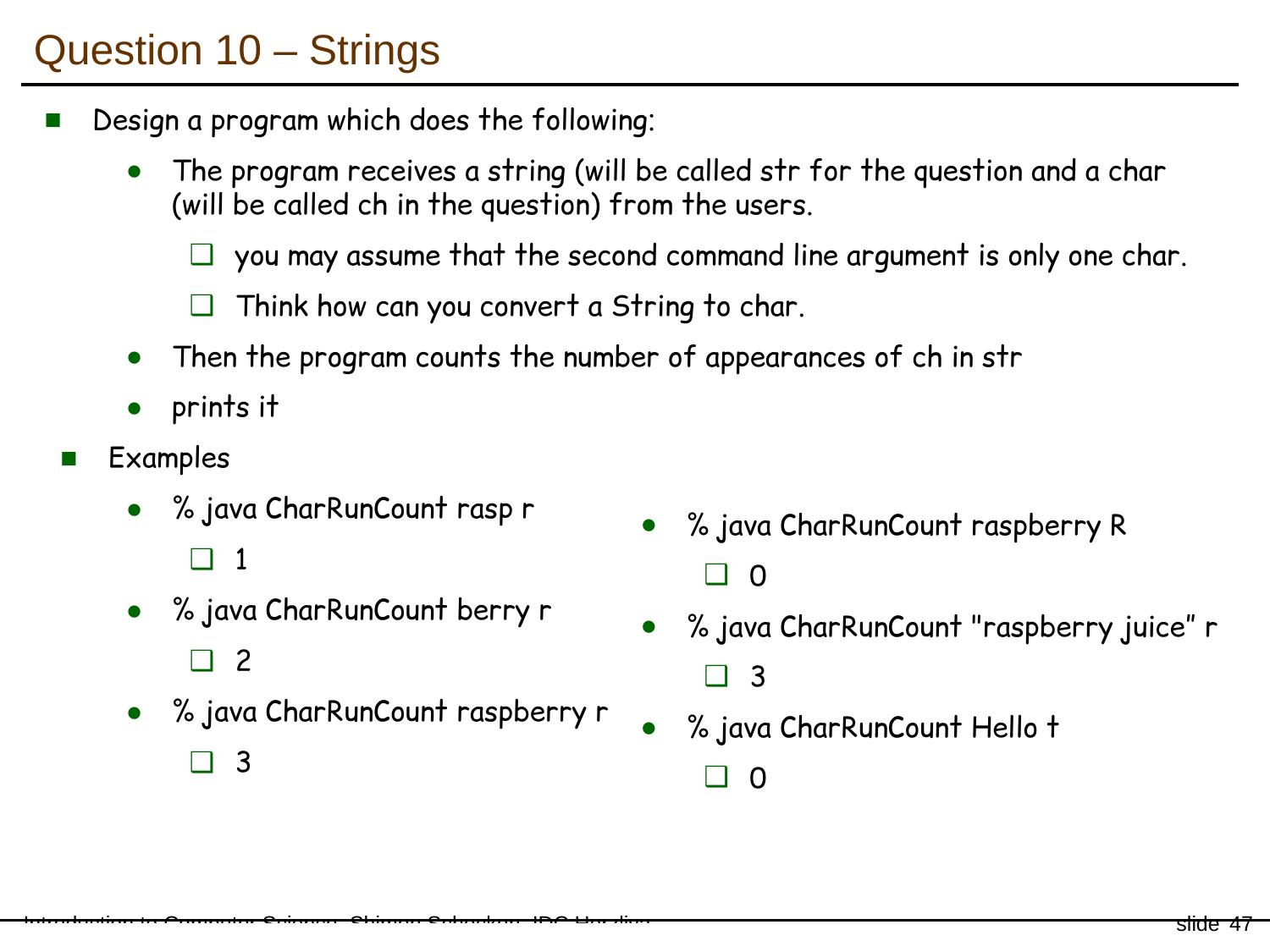

Question 10 – Strings
Design a program which does the following:
The program receives a string (will be called str for the question and a char (will be called ch in the question) from the users.
you may assume that the second command line argument is only one char.
Think how can you convert a String to char.
Then the program counts the number of appearances of ch in str
prints it
Examples
% java CharRunCount rasp r
1
% java CharRunCount berry r
2
% java CharRunCount raspberry r
3
% java CharRunCount raspberry R
0
% java CharRunCount "raspberry juice” r
3
% java CharRunCount Hello t
0